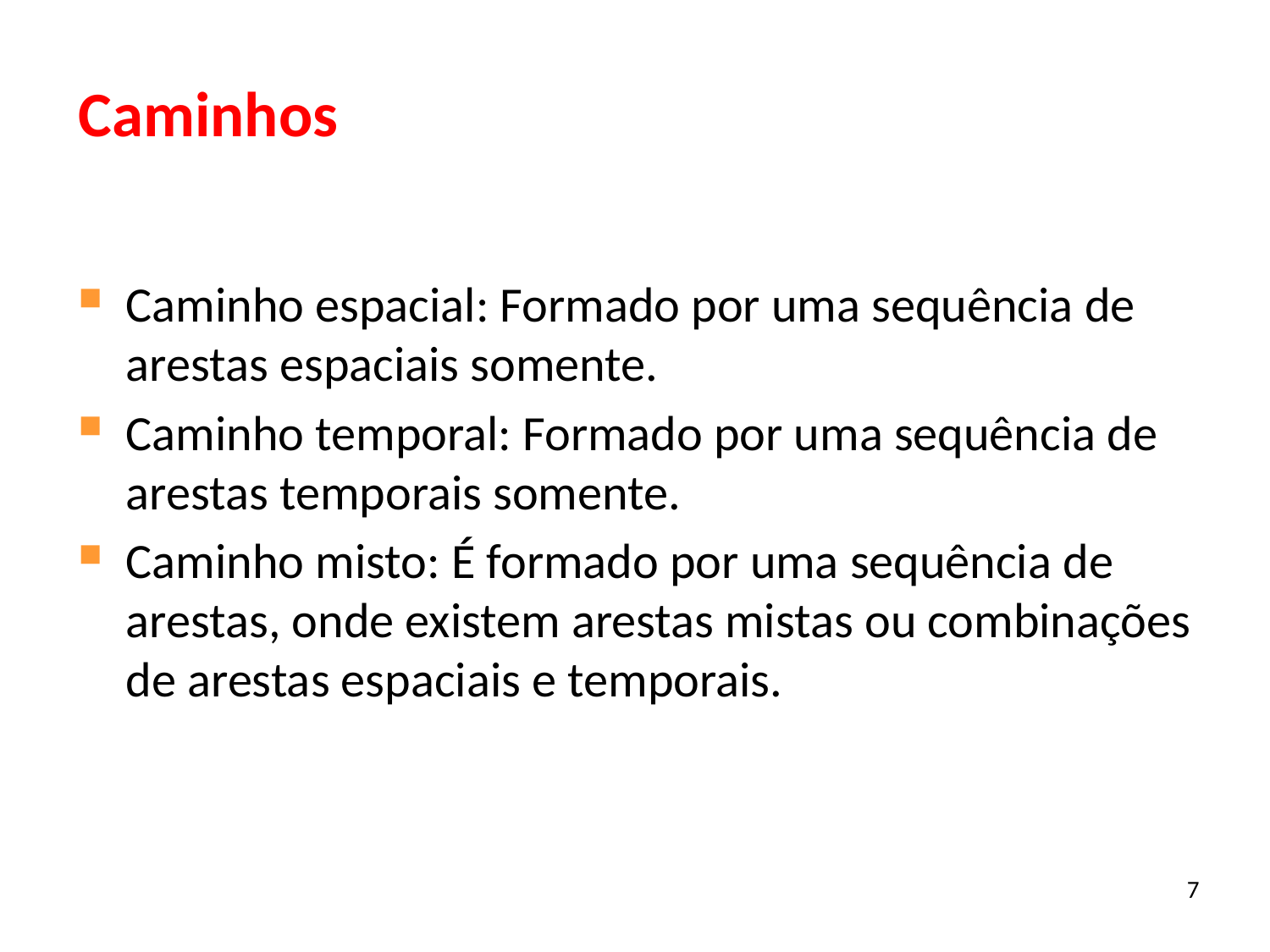

# Caminhos

Caminho espacial: Formado por uma sequência de arestas espaciais somente.
Caminho temporal: Formado por uma sequência de arestas temporais somente.
Caminho misto: É formado por uma sequência de arestas, onde existem arestas mistas ou combinações de arestas espaciais e temporais.
7